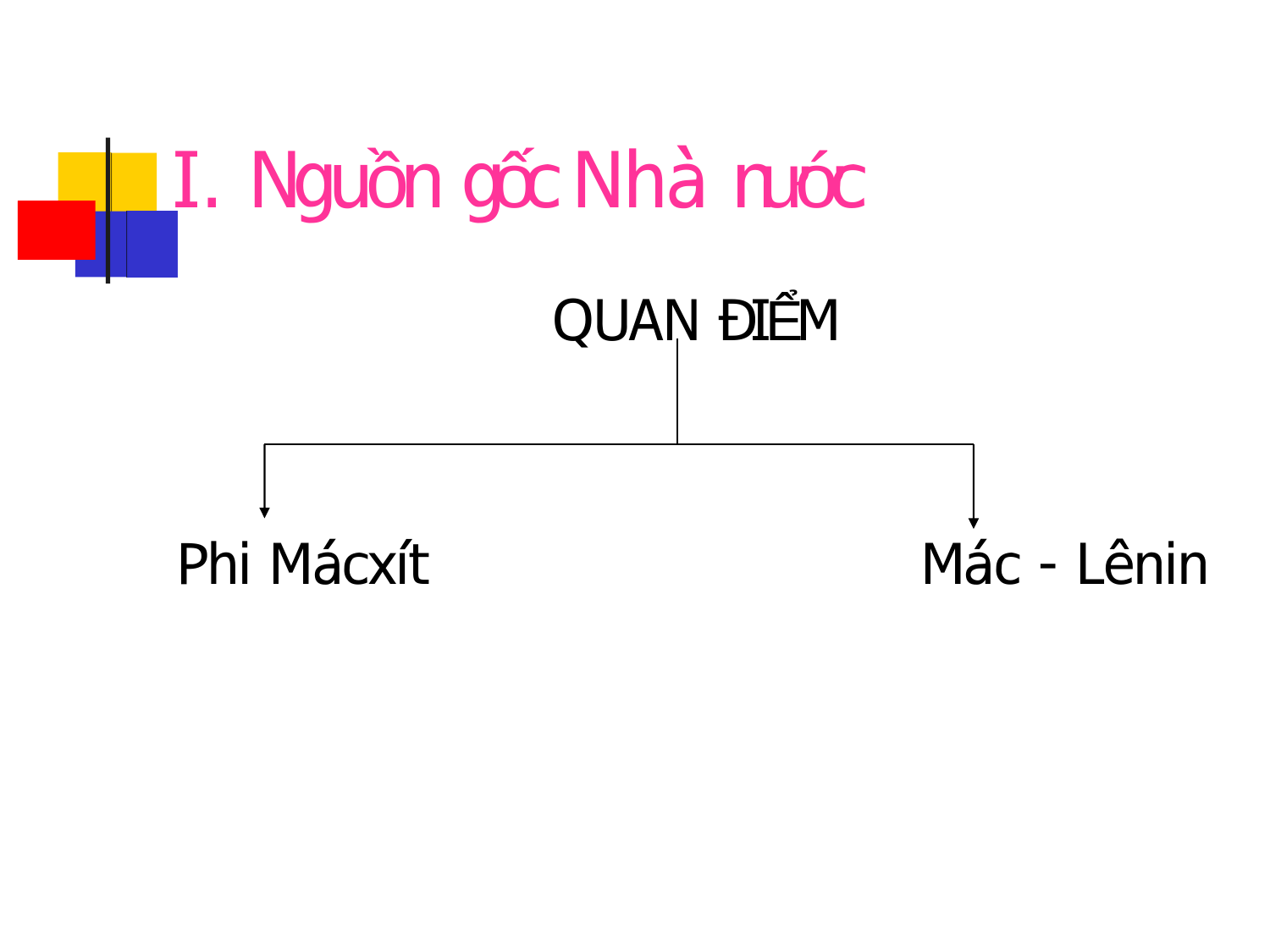

# I. Nguồn gốc Nhà nước
QUAN ĐIỂM

Phi Mácxít
Mác - Lênin